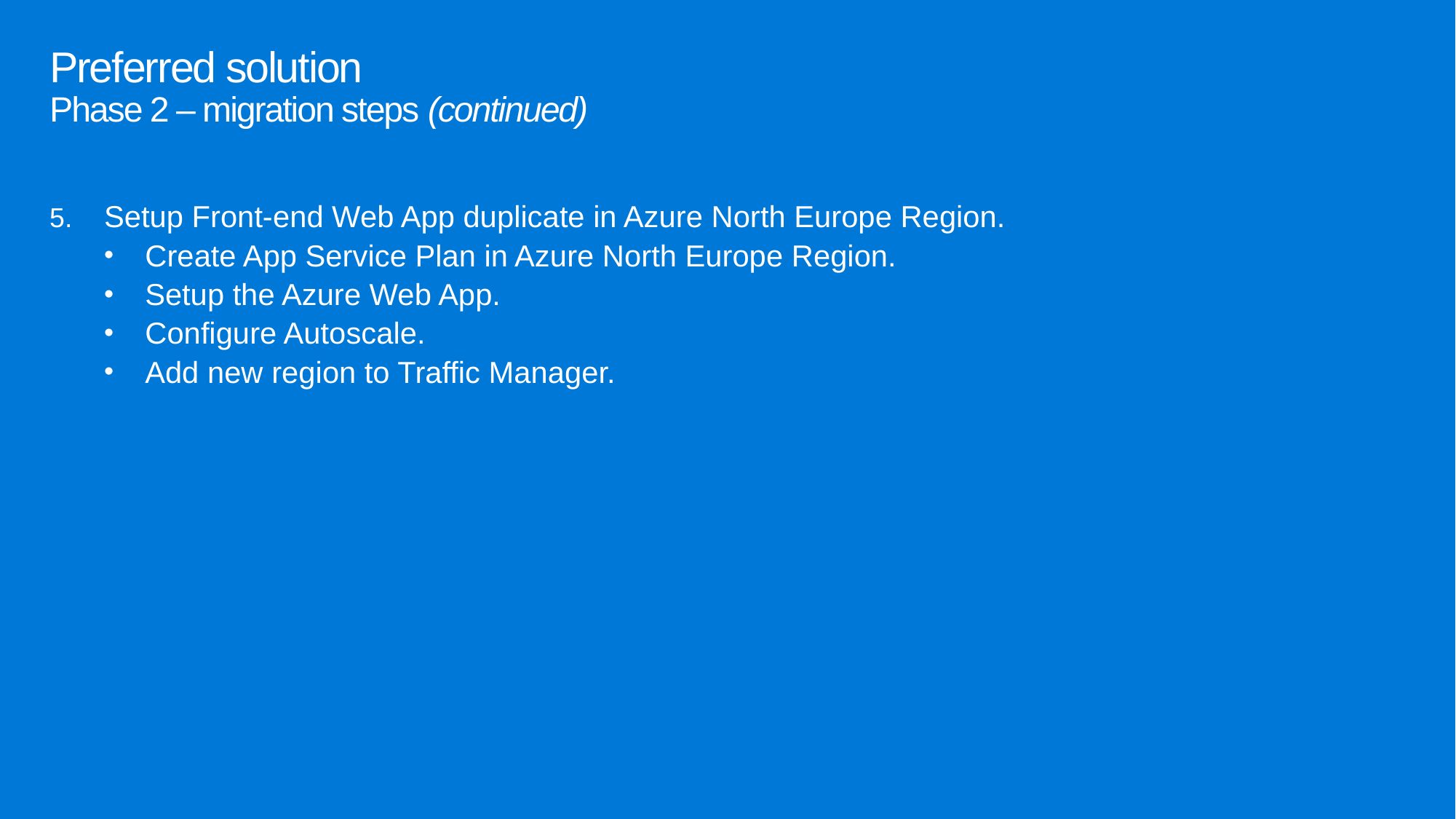

# Preferred solution Phase 2 – migration steps (continued)
Setup Front-end Web App duplicate in Azure North Europe Region.
Create App Service Plan in Azure North Europe Region.
Setup the Azure Web App.
Configure Autoscale.
Add new region to Traffic Manager.